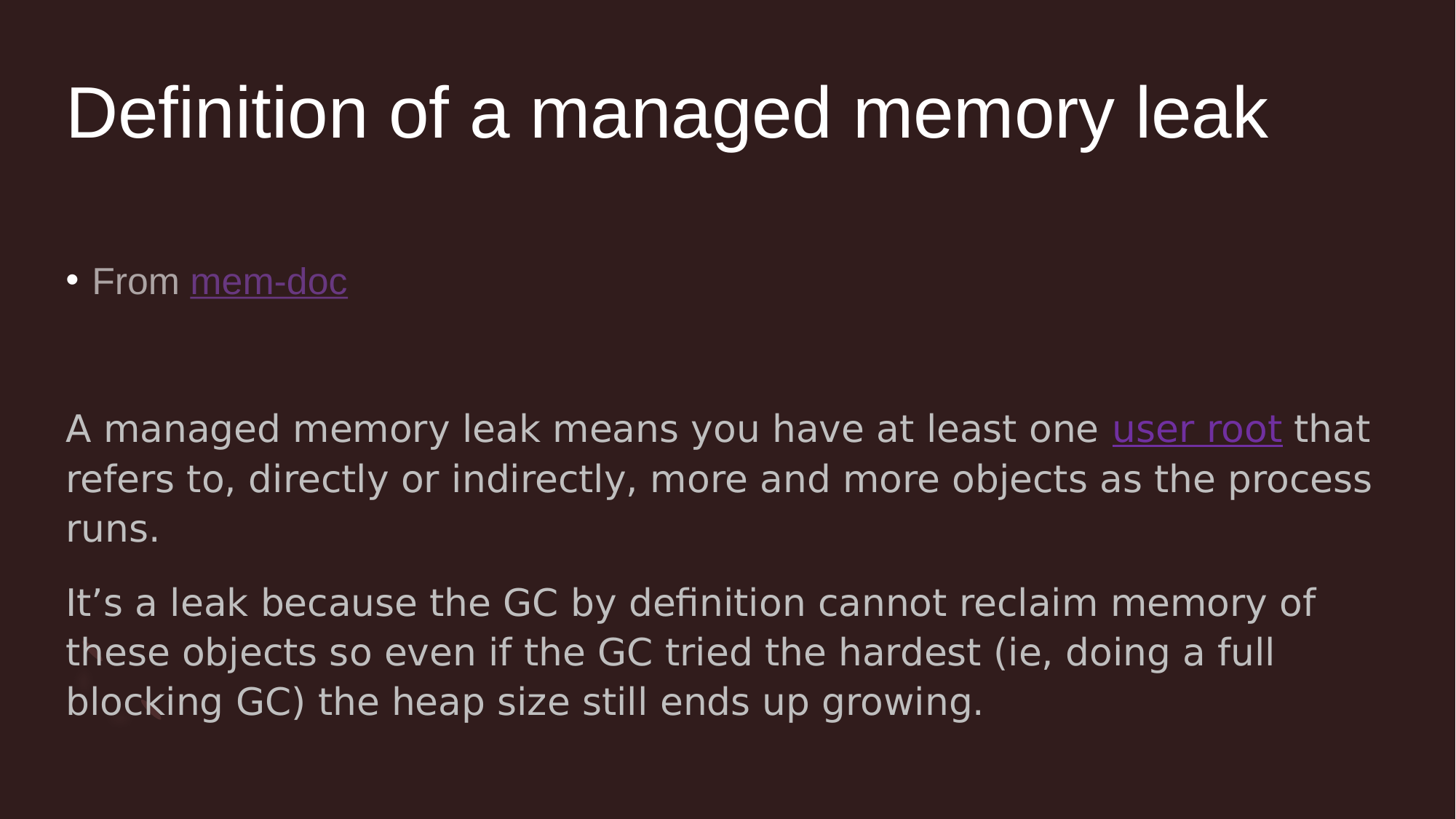

# Definition of a managed memory leak
From mem-doc

A managed memory leak means you have at least one user root that refers to, directly or indirectly, more and more objects as the process runs.
It’s a leak because the GC by definition cannot reclaim memory of these objects so even if the GC tried the hardest (ie, doing a full blocking GC) the heap size still ends up growing.